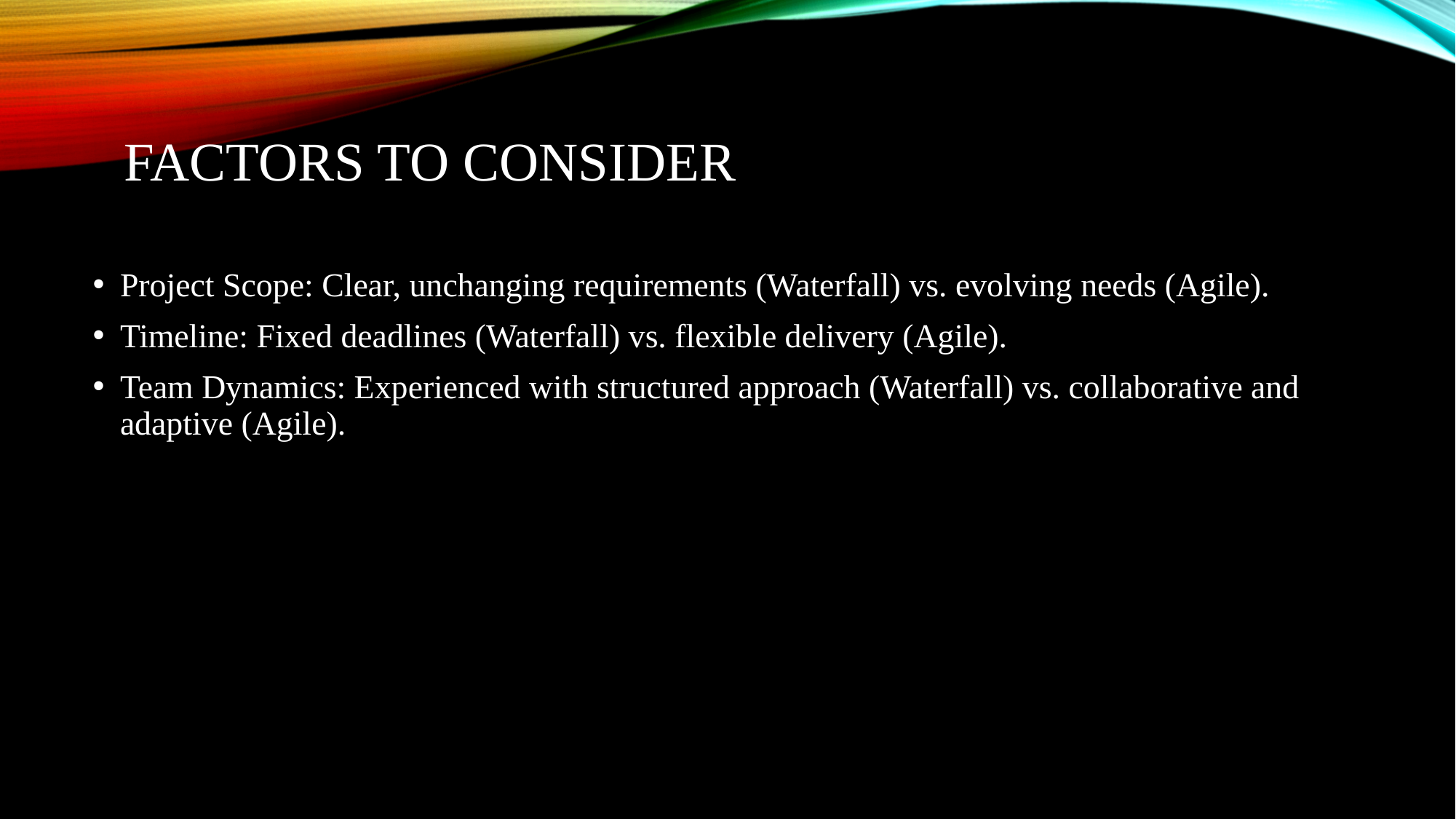

# Factors to Consider
Project Scope: Clear, unchanging requirements (Waterfall) vs. evolving needs (Agile).
Timeline: Fixed deadlines (Waterfall) vs. flexible delivery (Agile).
Team Dynamics: Experienced with structured approach (Waterfall) vs. collaborative and adaptive (Agile).